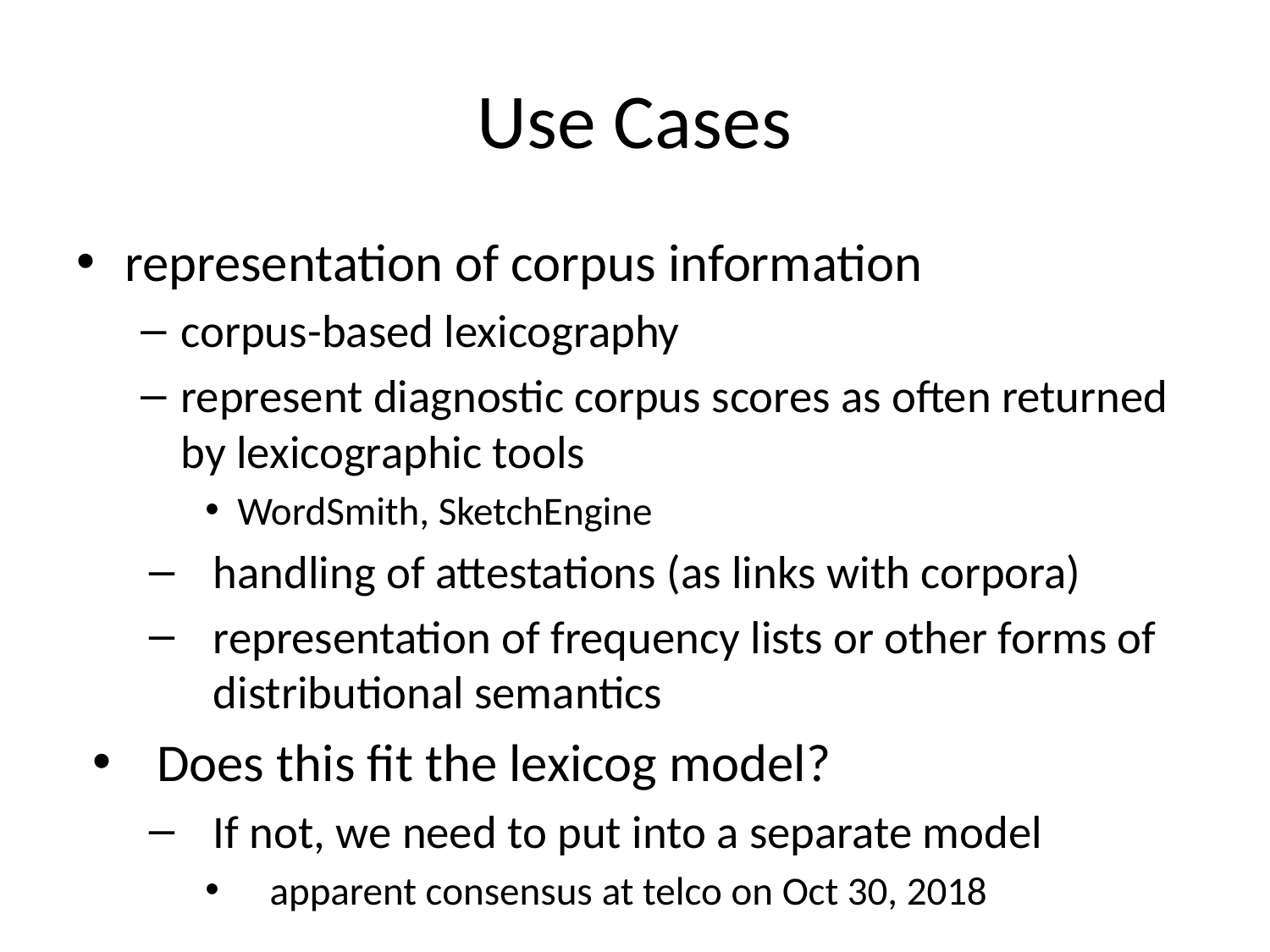

# Use Cases
representation of corpus information
corpus-based lexicography
represent diagnostic corpus scores as often returned by lexicographic tools
WordSmith, SketchEngine
handling of attestations (as links with corpora)
representation of frequency lists or other forms of distributional semantics
Does this fit the lexicog model?
If not, we need to put into a separate model
apparent consensus at telco on Oct 30, 2018